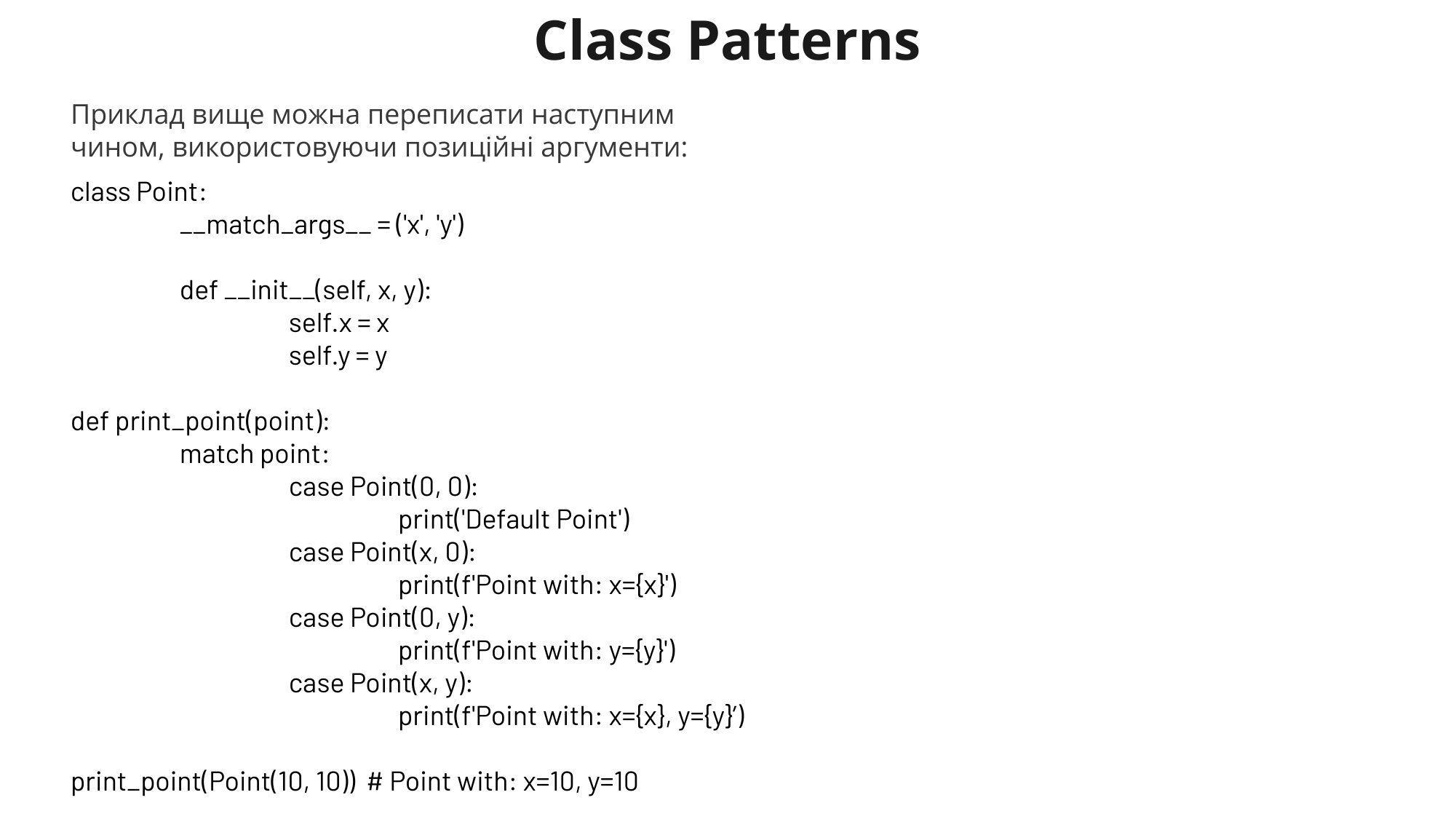

Class Patterns

Приклад вище можна переписати наступним чином, використовуючи позиційні аргументи:
class Point:
	__match_args__ = ('x', 'y')

	def __init__(self, x, y):
		self.x = x
		self.y = y

def print_point(point):
	match point:
		case Point(0, 0):
			print('Default Point')
		case Point(x, 0):
			print(f'Point with: x={x}')
		case Point(0, y):
			print(f'Point with: y={y}')
		case Point(x, y):
			print(f'Point with: x={x}, y={y}’)

print_point(Point(10, 10))  # Point with: x=10, y=10